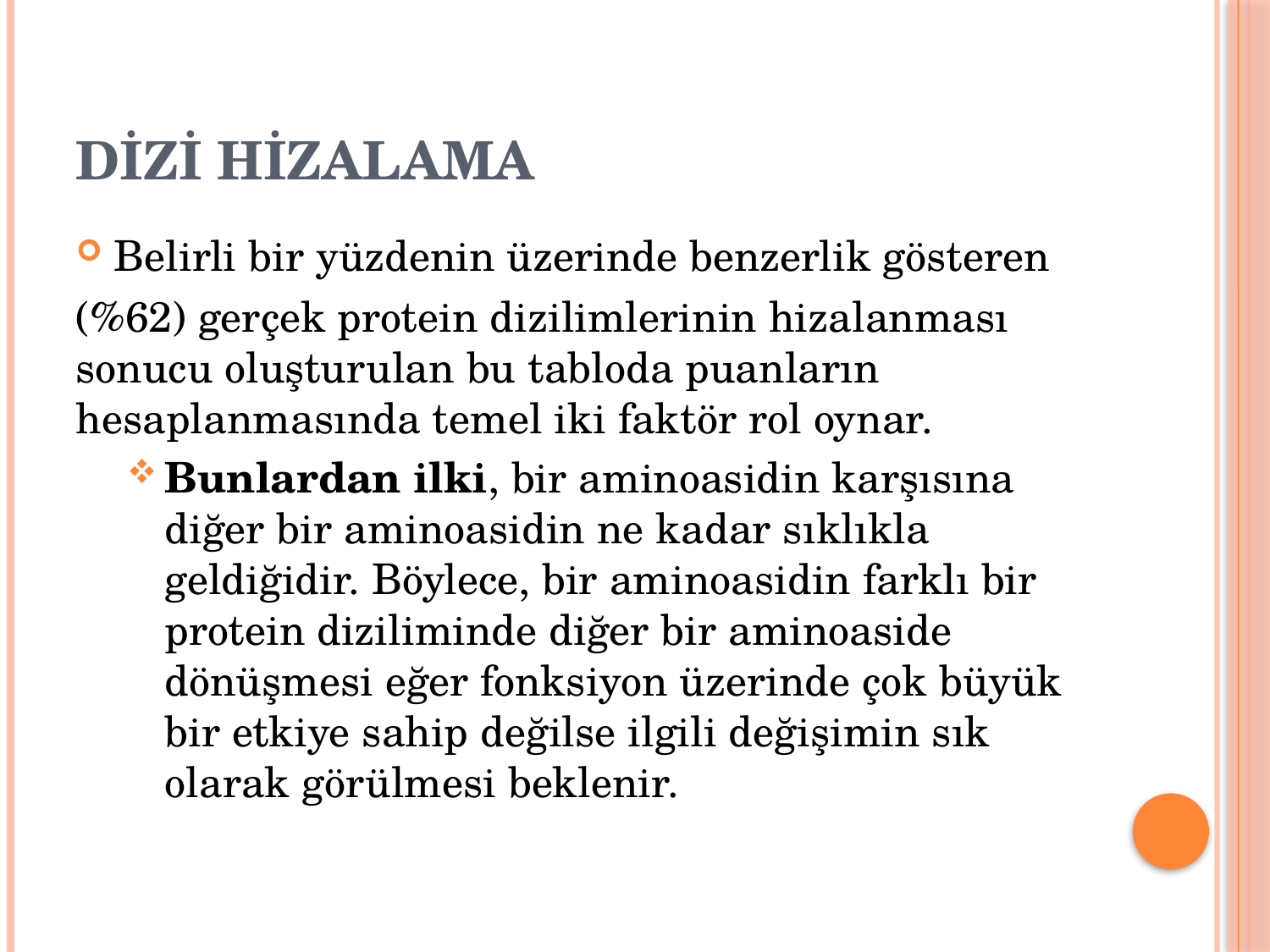

# DİZİ HİZALAMA
Belirli bir yüzdenin üzerinde benzerlik gösteren
(%62) gerçek protein dizilimlerinin hizalanması sonucu oluşturulan bu tabloda puanların hesaplanmasında temel iki faktör rol oynar.
Bunlardan ilki, bir aminoasidin karşısına diğer bir aminoasidin ne kadar sıklıkla geldiğidir. Böylece, bir aminoasidin farklı bir protein diziliminde diğer bir aminoaside dönüşmesi eğer fonksiyon üzerinde çok büyük bir etkiye sahip değilse ilgili değişimin sık olarak görülmesi beklenir.